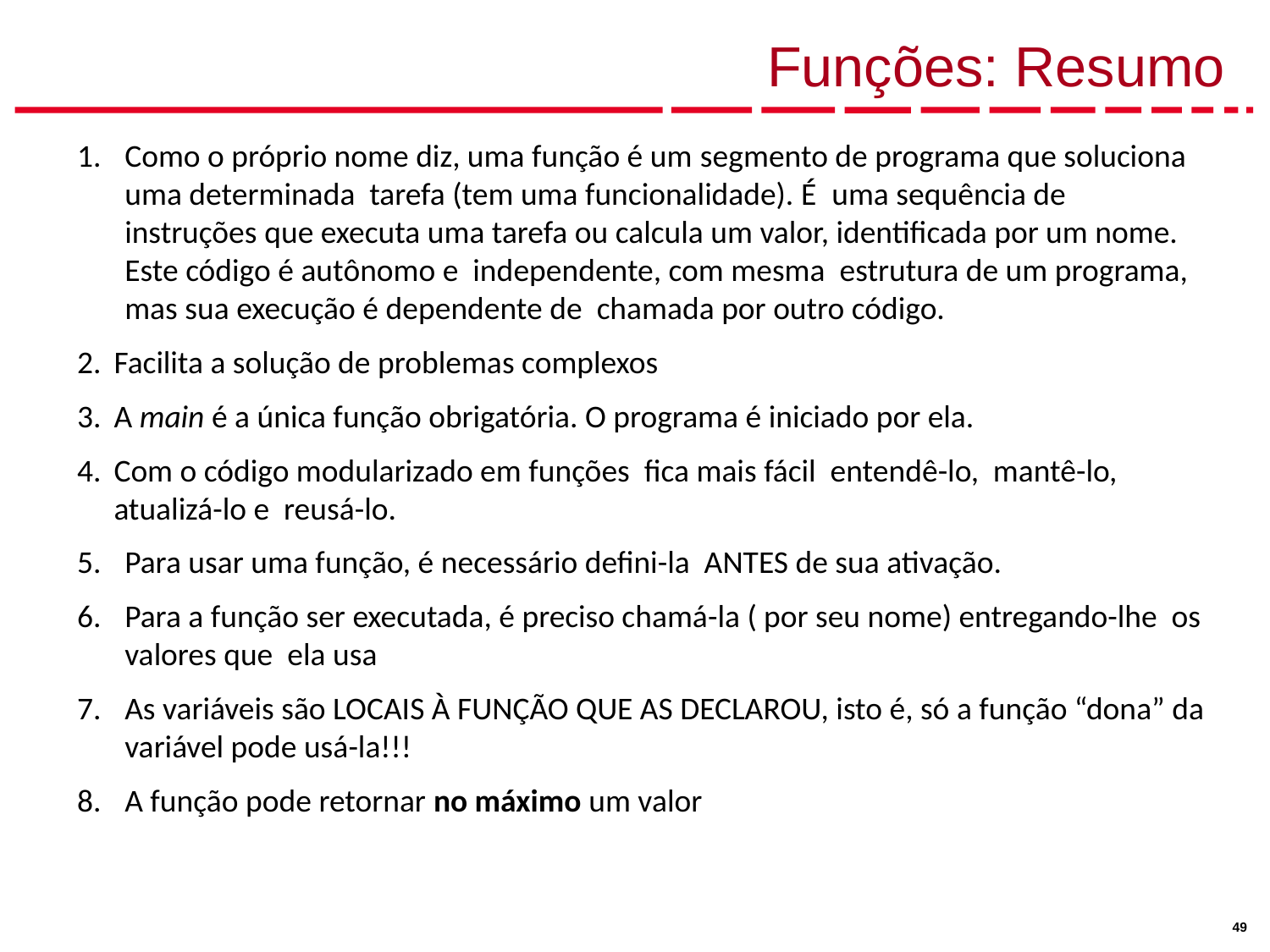

# Funções: Resumo
Como o próprio nome diz, uma função é um segmento de programa que soluciona  uma determinada  tarefa (tem uma funcionalidade). É  uma sequência de instruções que executa uma tarefa ou calcula um valor, identificada por um nome. Este código é autônomo e  independente, com mesma  estrutura de um programa, mas sua execução é dependente de  chamada por outro código.
Facilita a solução de problemas complexos
A main é a única função obrigatória. O programa é iniciado por ela.
Com o código modularizado em funções  fica mais fácil  entendê-lo,  mantê-lo, atualizá-lo e  reusá-lo.
Para usar uma função, é necessário defini-la  ANTES de sua ativação.
Para a função ser executada, é preciso chamá-la ( por seu nome) entregando-lhe  os valores que  ela usa
As variáveis são LOCAIS À FUNÇÃO QUE AS DECLAROU, isto é, só a função “dona” da variável pode usá-la!!!
A função pode retornar no máximo um valor